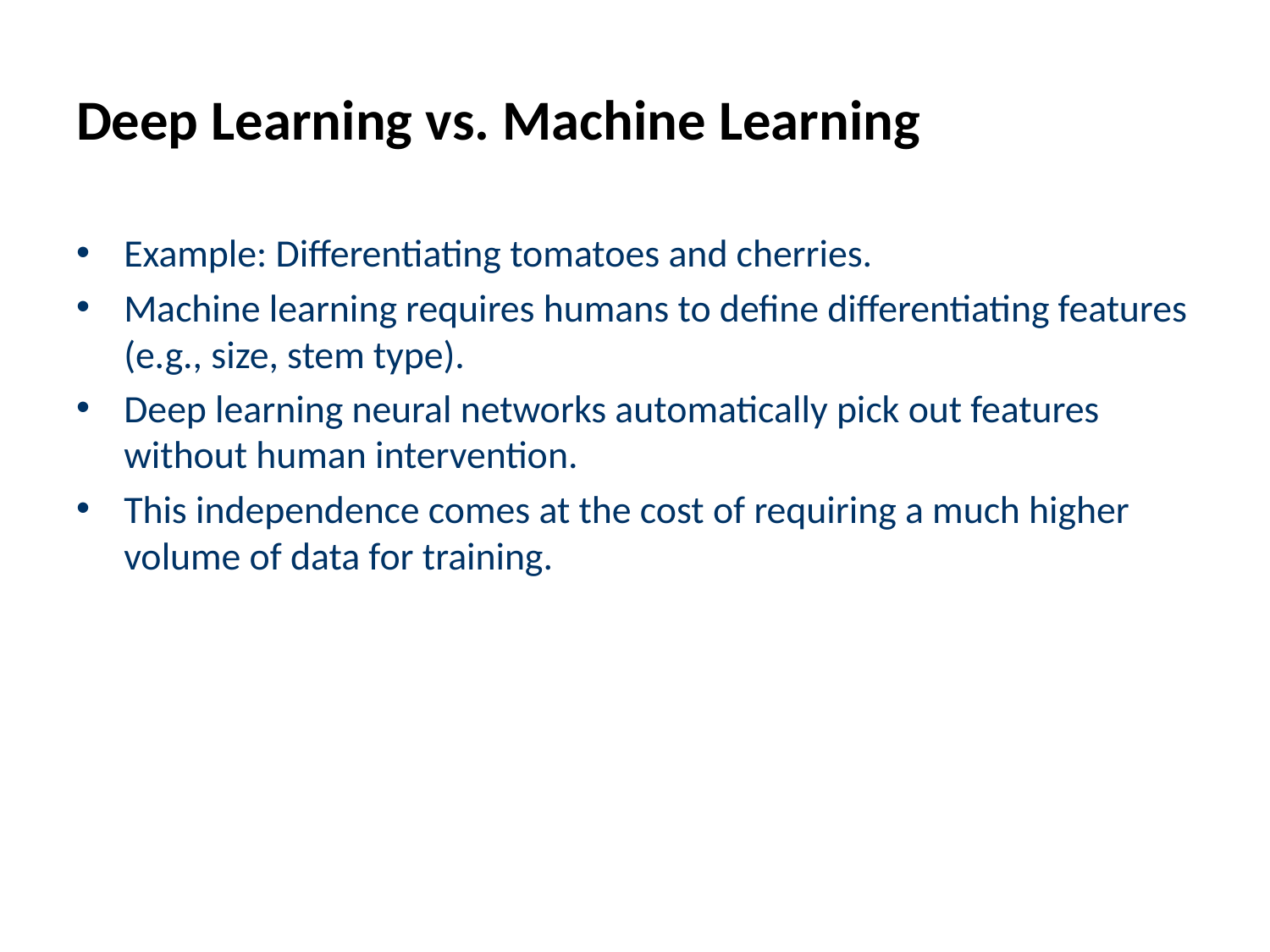

# Deep Learning vs. Machine Learning
Example: Differentiating tomatoes and cherries.
Machine learning requires humans to define differentiating features (e.g., size, stem type).
Deep learning neural networks automatically pick out features without human intervention.
This independence comes at the cost of requiring a much higher volume of data for training.